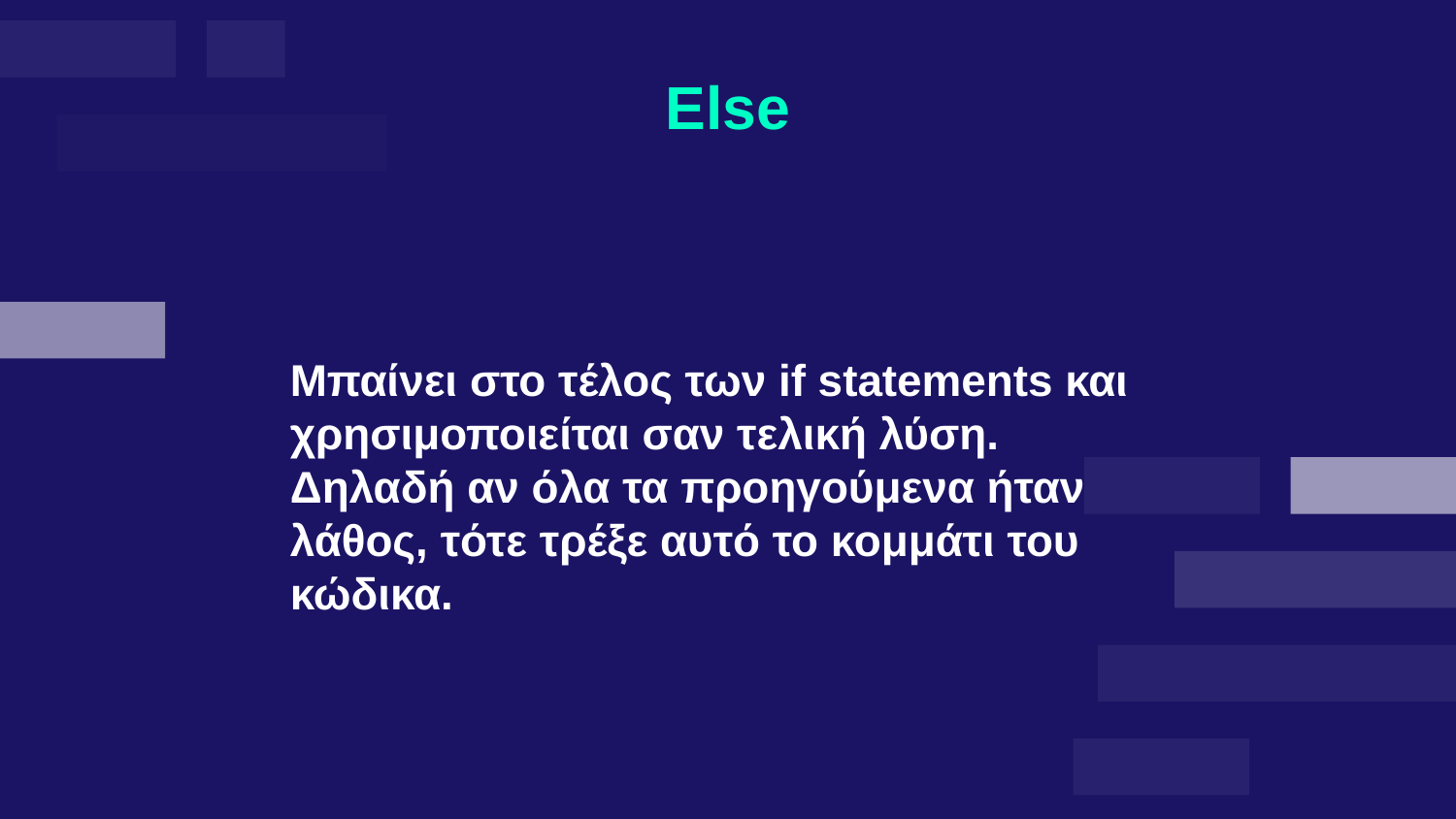

# Else
Μπαίνει στο τέλος των if statements και χρησιμοποιείται σαν τελική λύση. Δηλαδή αν όλα τα προηγούμενα ήταν λάθος, τότε τρέξε αυτό το κομμάτι του κώδικα.